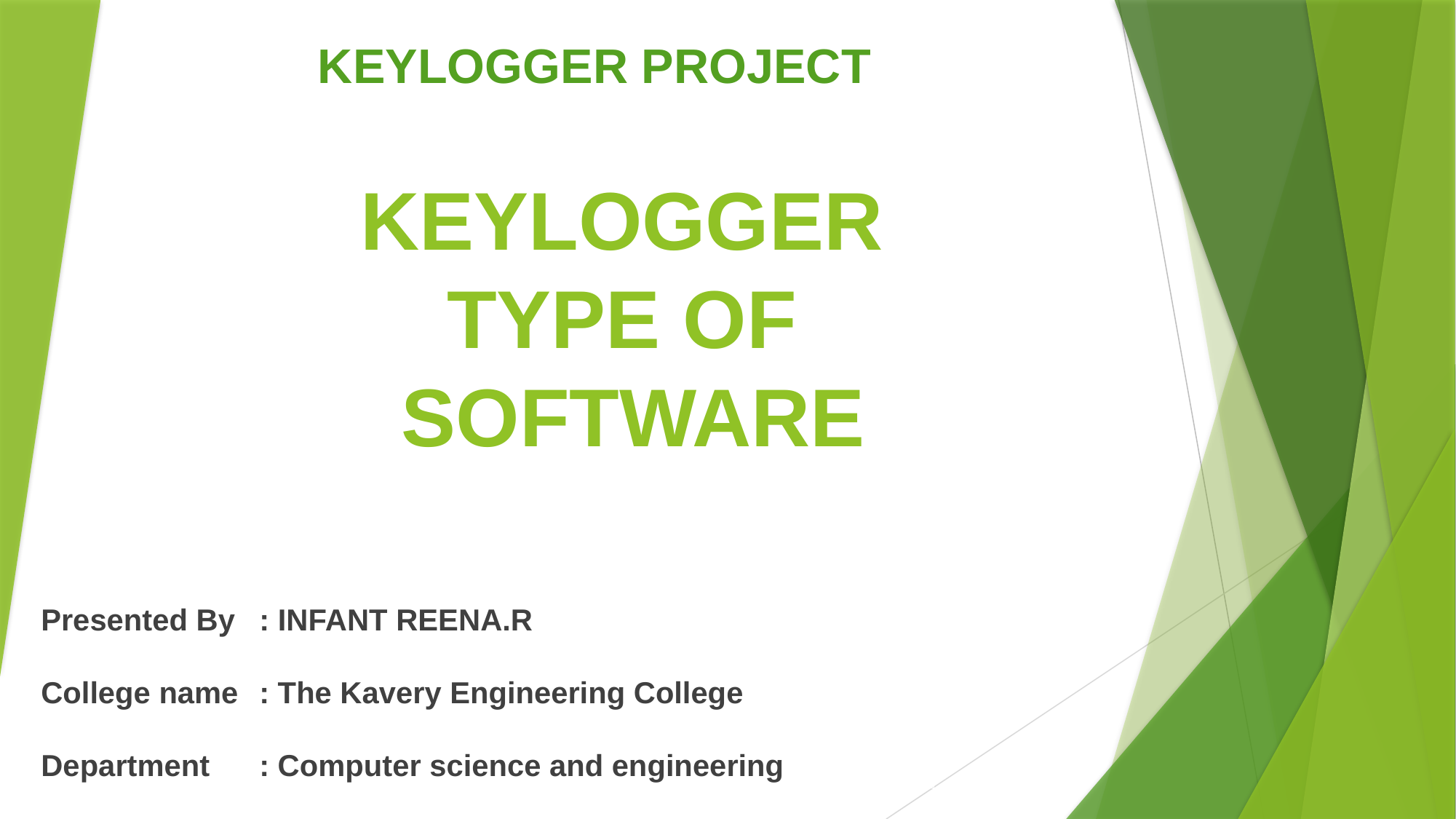

KEYLOGGER PROJECT
# KEYLOGGER TYPE OF SOFTWARE
Presented By	: INFANT REENA.R

College name	: The Kavery Engineering College

Department	: Computer science and engineering